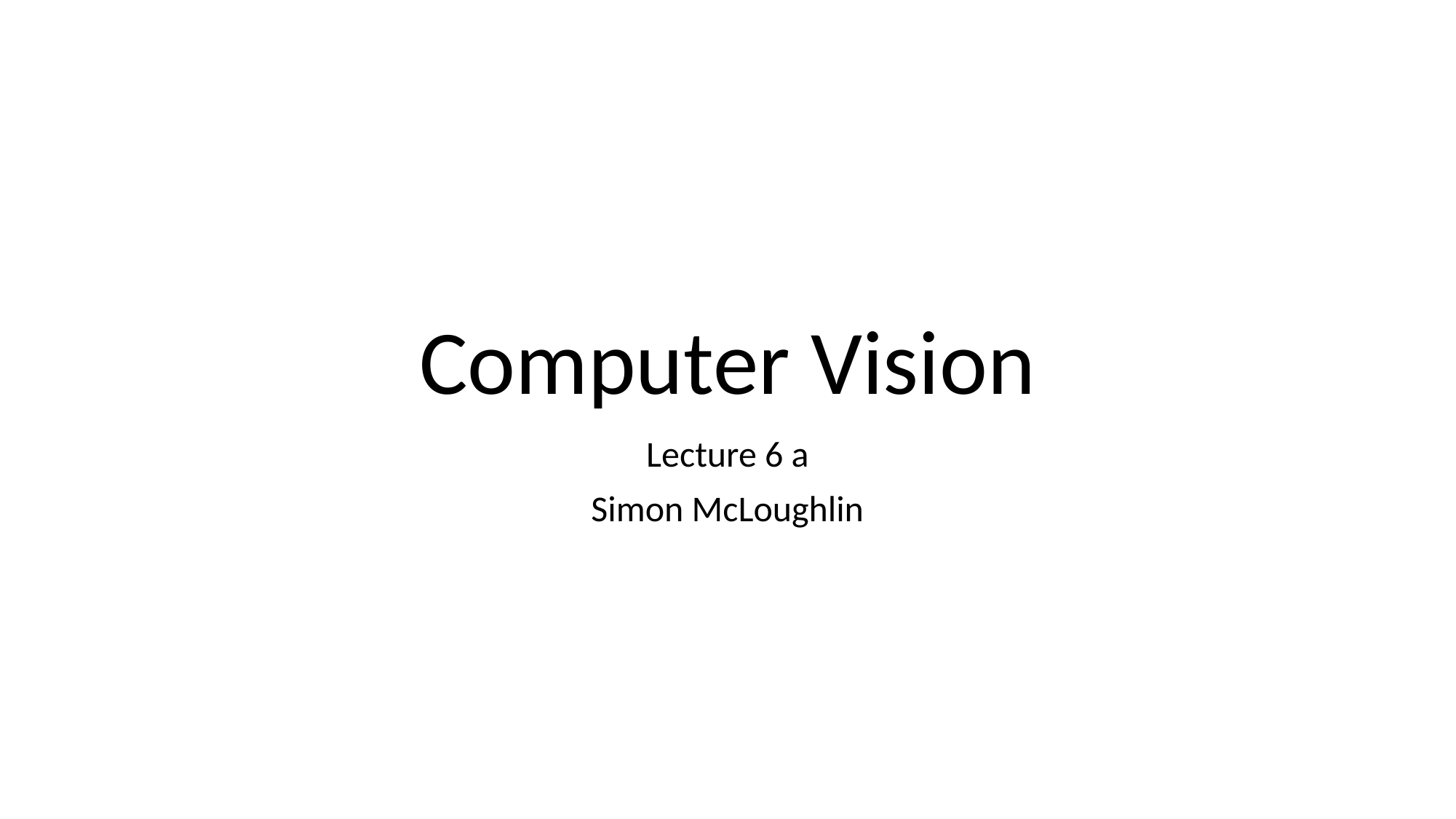

# Computer Vision
Lecture 6 a
Simon McLoughlin